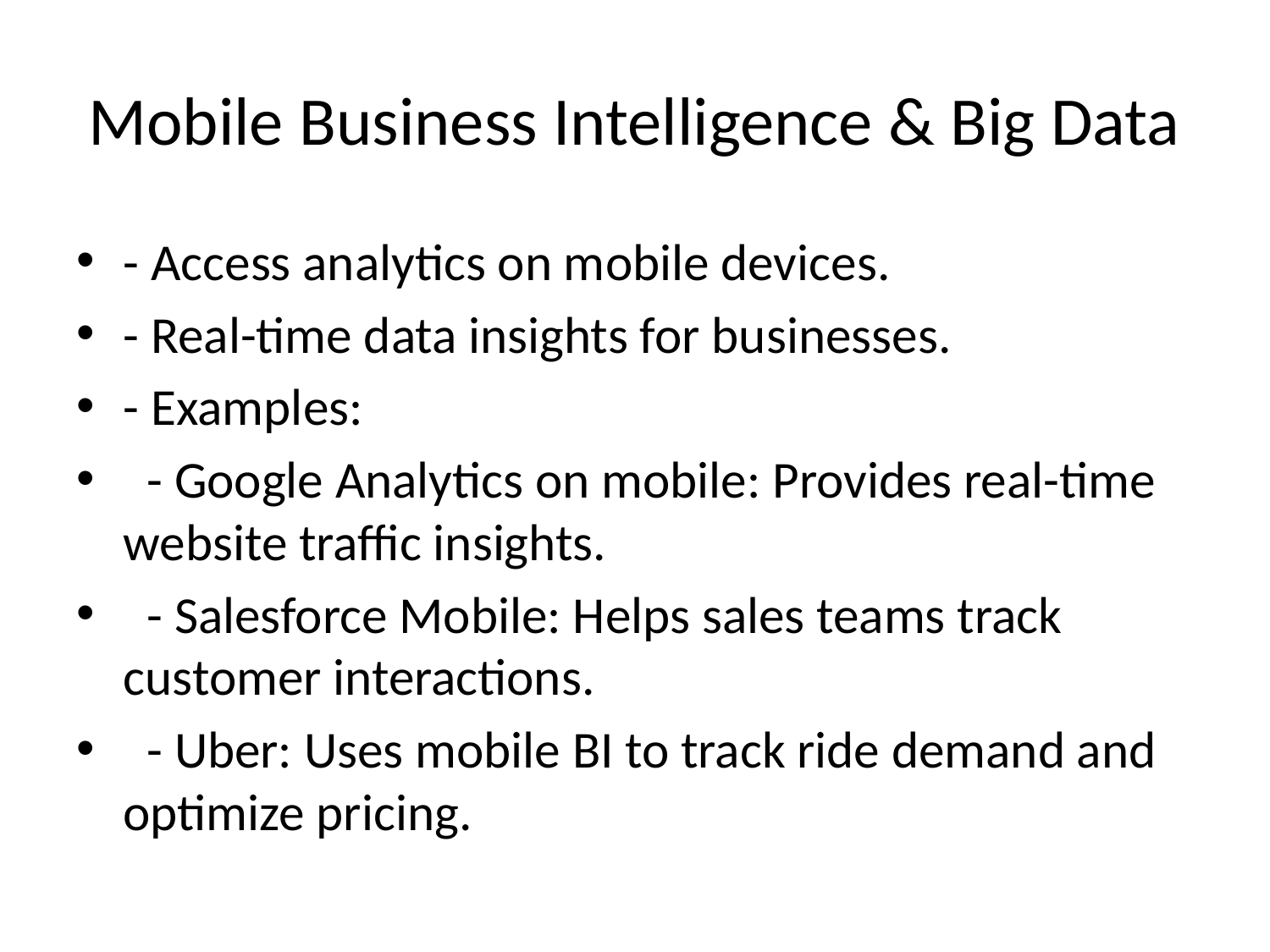

# Mobile Business Intelligence & Big Data
- Access analytics on mobile devices.
- Real-time data insights for businesses.
- Examples:
  - Google Analytics on mobile: Provides real-time website traffic insights.
  - Salesforce Mobile: Helps sales teams track customer interactions.
  - Uber: Uses mobile BI to track ride demand and optimize pricing.